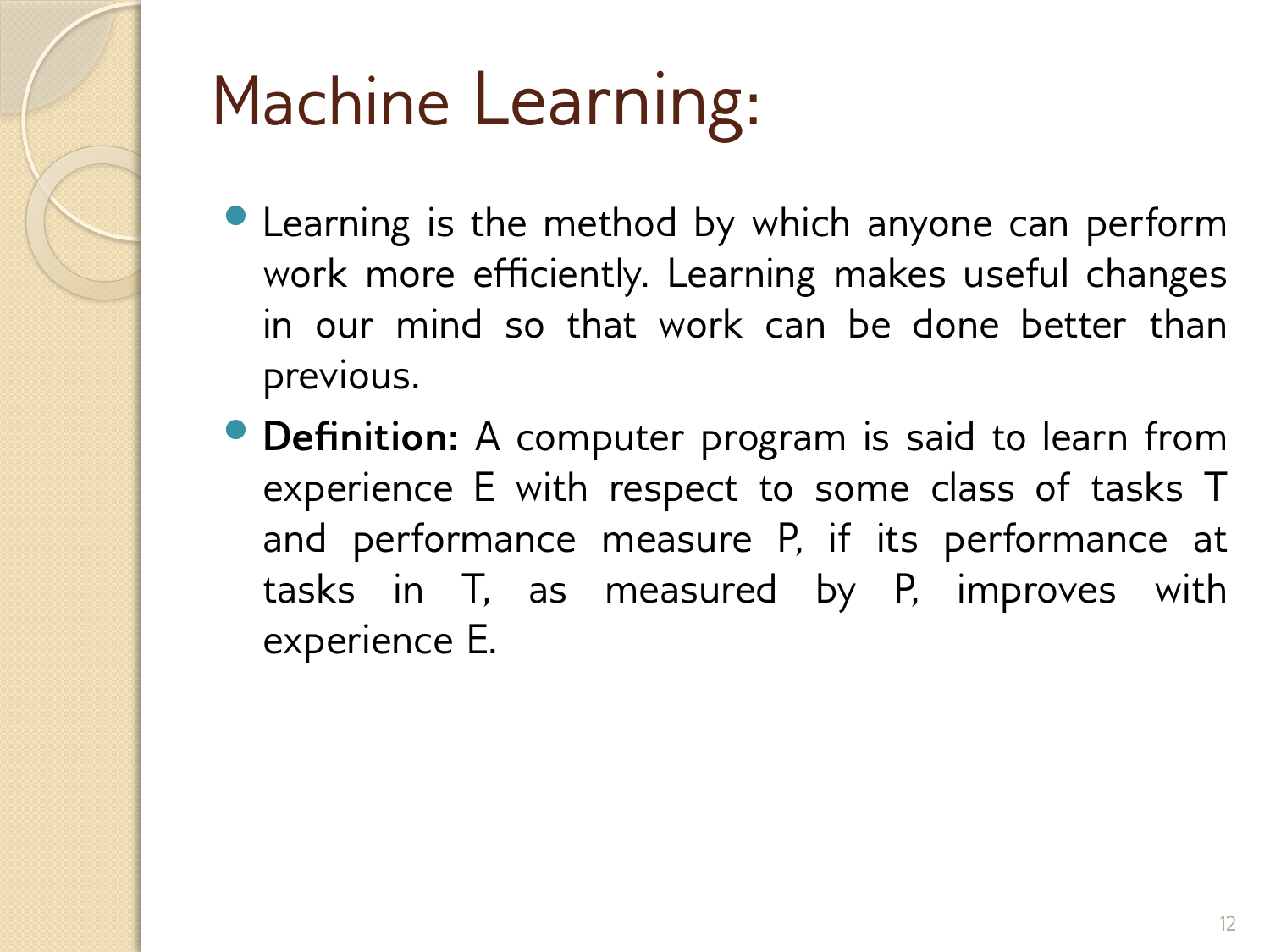

# Machine Learning:
Learning is the method by which anyone can perform work more efficiently. Learning makes useful changes in our mind so that work can be done better than previous.
Definition: A computer program is said to learn from experience E with respect to some class of tasks T and performance measure P, if its performance at tasks in T, as measured by P, improves with experience E.

12